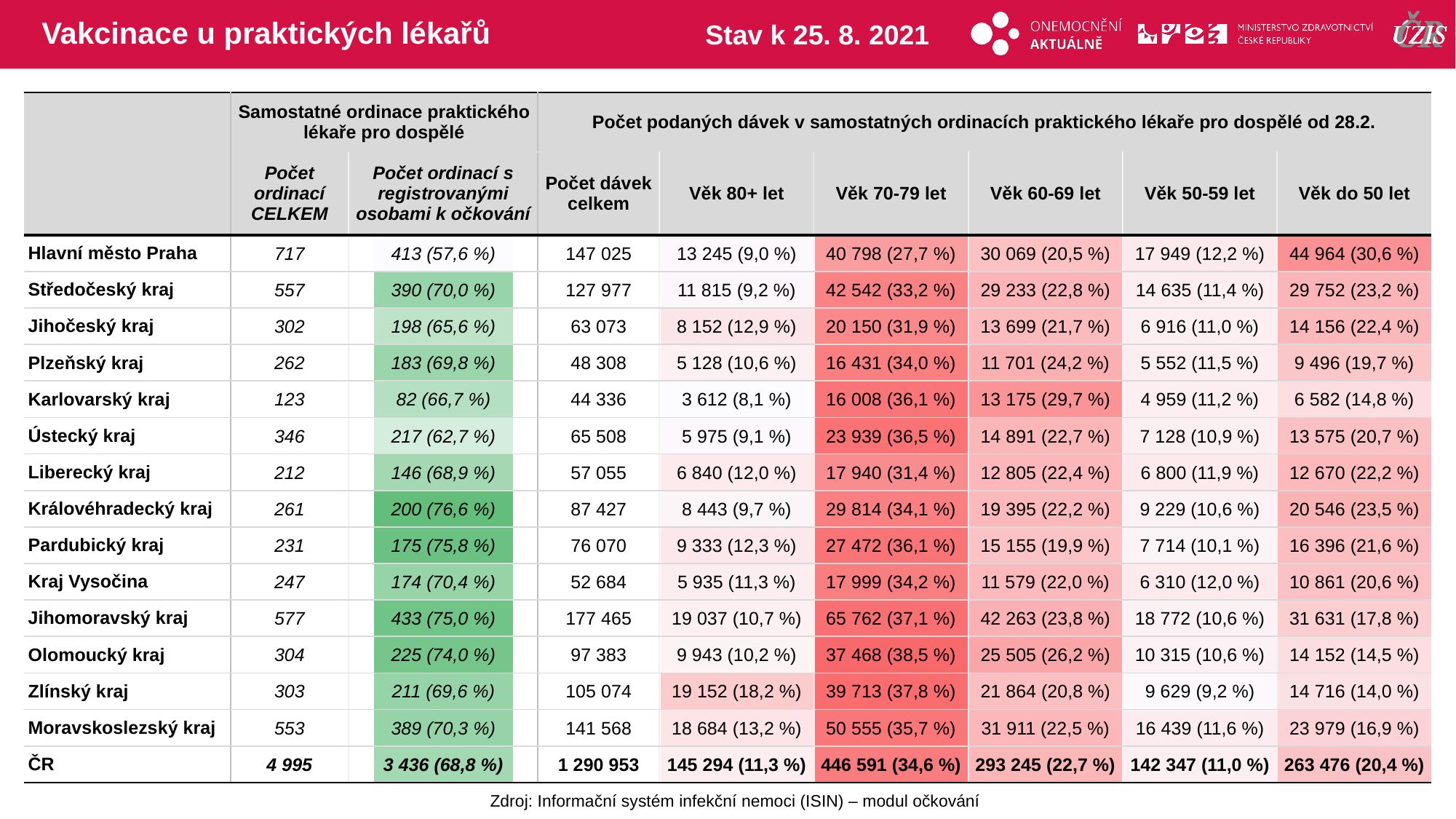

# Vakcinace u praktických lékařů
Stav k 25. 8. 2021
|  | Samostatné ordinace praktického lékaře pro dospělé |  | Počet podaných dávek v samostatných ordinacích praktického lékaře pro dospělé od 28.2. |  |  |  |  |  |
| --- | --- | --- | --- | --- | --- | --- | --- | --- |
|  | Počet ordinací CELKEM | Počet ordinací s registrovanými osobami k očkování | Počet dávek celkem | Věk 80+ let | Věk 70-79 let | Věk 60-69 let | Věk 50-59 let | Věk do 50 let |
| Hlavní město Praha | 717 | 413 (57,6 %) | 147 025 | 13 245 (9,0 %) | 40 798 (27,7 %) | 30 069 (20,5 %) | 17 949 (12,2 %) | 44 964 (30,6 %) |
| Středočeský kraj | 557 | 390 (70,0 %) | 127 977 | 11 815 (9,2 %) | 42 542 (33,2 %) | 29 233 (22,8 %) | 14 635 (11,4 %) | 29 752 (23,2 %) |
| Jihočeský kraj | 302 | 198 (65,6 %) | 63 073 | 8 152 (12,9 %) | 20 150 (31,9 %) | 13 699 (21,7 %) | 6 916 (11,0 %) | 14 156 (22,4 %) |
| Plzeňský kraj | 262 | 183 (69,8 %) | 48 308 | 5 128 (10,6 %) | 16 431 (34,0 %) | 11 701 (24,2 %) | 5 552 (11,5 %) | 9 496 (19,7 %) |
| Karlovarský kraj | 123 | 82 (66,7 %) | 44 336 | 3 612 (8,1 %) | 16 008 (36,1 %) | 13 175 (29,7 %) | 4 959 (11,2 %) | 6 582 (14,8 %) |
| Ústecký kraj | 346 | 217 (62,7 %) | 65 508 | 5 975 (9,1 %) | 23 939 (36,5 %) | 14 891 (22,7 %) | 7 128 (10,9 %) | 13 575 (20,7 %) |
| Liberecký kraj | 212 | 146 (68,9 %) | 57 055 | 6 840 (12,0 %) | 17 940 (31,4 %) | 12 805 (22,4 %) | 6 800 (11,9 %) | 12 670 (22,2 %) |
| Královéhradecký kraj | 261 | 200 (76,6 %) | 87 427 | 8 443 (9,7 %) | 29 814 (34,1 %) | 19 395 (22,2 %) | 9 229 (10,6 %) | 20 546 (23,5 %) |
| Pardubický kraj | 231 | 175 (75,8 %) | 76 070 | 9 333 (12,3 %) | 27 472 (36,1 %) | 15 155 (19,9 %) | 7 714 (10,1 %) | 16 396 (21,6 %) |
| Kraj Vysočina | 247 | 174 (70,4 %) | 52 684 | 5 935 (11,3 %) | 17 999 (34,2 %) | 11 579 (22,0 %) | 6 310 (12,0 %) | 10 861 (20,6 %) |
| Jihomoravský kraj | 577 | 433 (75,0 %) | 177 465 | 19 037 (10,7 %) | 65 762 (37,1 %) | 42 263 (23,8 %) | 18 772 (10,6 %) | 31 631 (17,8 %) |
| Olomoucký kraj | 304 | 225 (74,0 %) | 97 383 | 9 943 (10,2 %) | 37 468 (38,5 %) | 25 505 (26,2 %) | 10 315 (10,6 %) | 14 152 (14,5 %) |
| Zlínský kraj | 303 | 211 (69,6 %) | 105 074 | 19 152 (18,2 %) | 39 713 (37,8 %) | 21 864 (20,8 %) | 9 629 (9,2 %) | 14 716 (14,0 %) |
| Moravskoslezský kraj | 553 | 389 (70,3 %) | 141 568 | 18 684 (13,2 %) | 50 555 (35,7 %) | 31 911 (22,5 %) | 16 439 (11,6 %) | 23 979 (16,9 %) |
| ČR | 4 995 | 3 436 (68,8 %) | 1 290 953 | 145 294 (11,3 %) | 446 591 (34,6 %) | 293 245 (22,7 %) | 142 347 (11,0 %) | 263 476 (20,4 %) |
|  |
| --- |
|  |
|  |
|  |
|  |
|  |
|  |
|  |
|  |
|  |
|  |
|  |
|  |
|  |
|  |
|  |  |  |  |  |
| --- | --- | --- | --- | --- |
|  |  |  |  |  |
|  |  |  |  |  |
|  |  |  |  |  |
|  |  |  |  |  |
|  |  |  |  |  |
|  |  |  |  |  |
|  |  |  |  |  |
|  |  |  |  |  |
|  |  |  |  |  |
|  |  |  |  |  |
|  |  |  |  |  |
|  |  |  |  |  |
|  |  |  |  |  |
|  |  |  |  |  |
Zdroj: Informační systém infekční nemoci (ISIN) – modul očkování